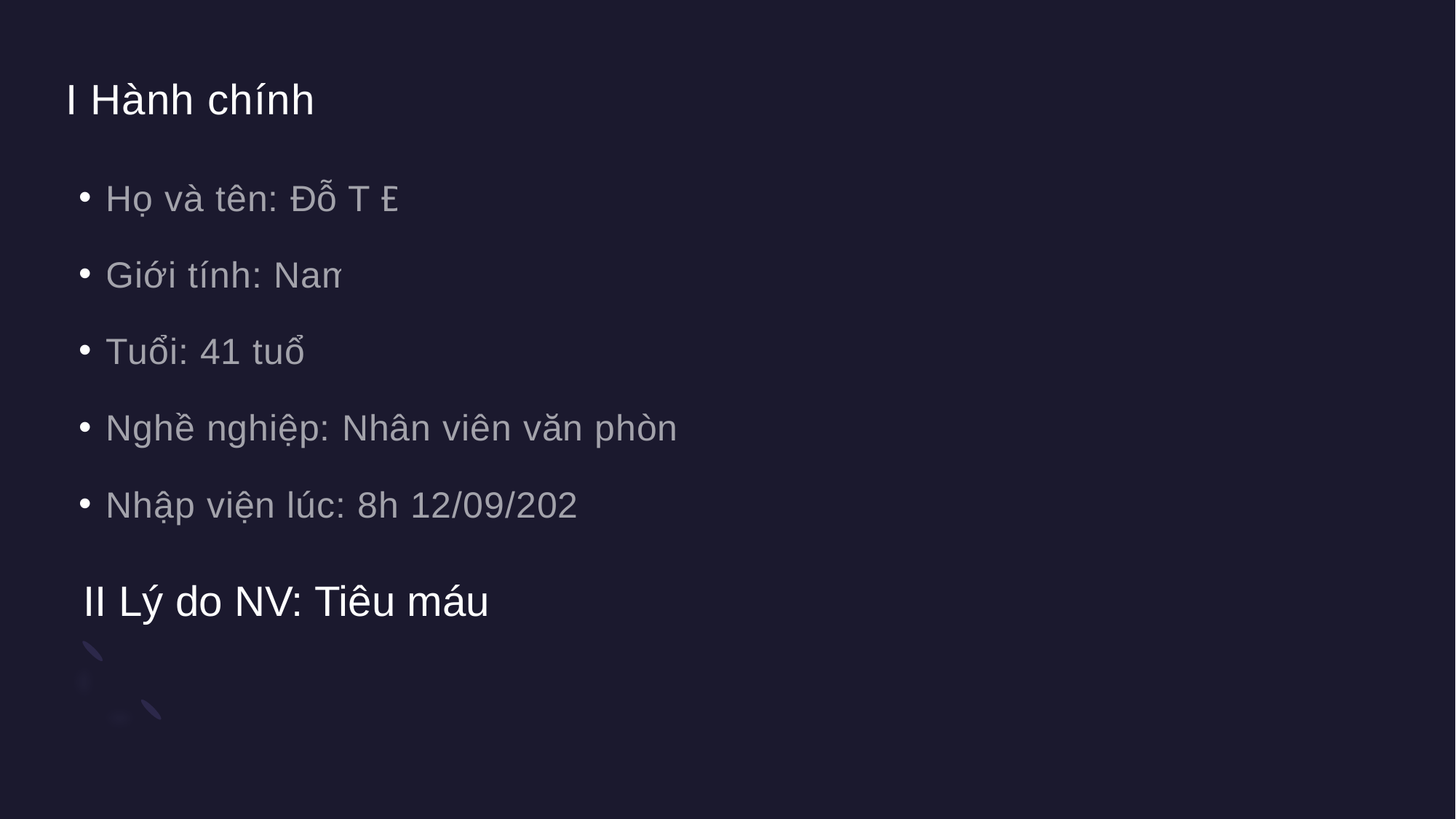

# I Hành chính
Họ và tên: Đỗ T Đ
Giới tính: Nam
Tuổi: 41 tuổi
Nghề nghiệp: Nhân viên văn phòng
Nhập viện lúc: 8h 12/09/2022

II Lý do NV: Tiêu máu